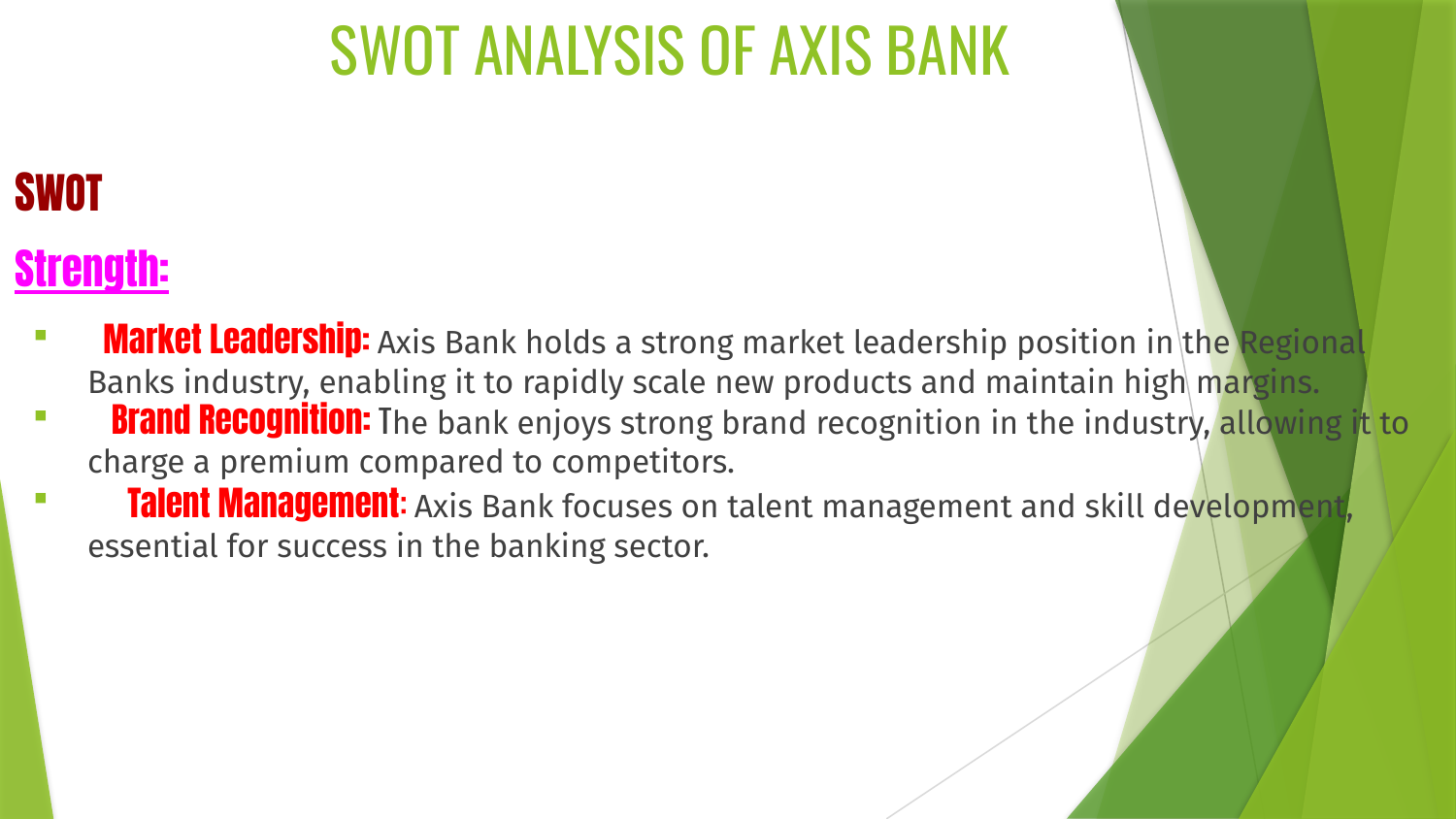

# SWOT ANALYSIS OF AXIS BANK
SWOT
Strength:
  Market Leadership: Axis Bank holds a strong market leadership position in the Regional Banks industry, enabling it to rapidly scale new products and maintain high margins.
   Brand Recognition: The bank enjoys strong brand recognition in the industry, allowing it to charge a premium compared to competitors.
     Talent Management: Axis Bank focuses on talent management and skill development, essential for success in the banking sector.